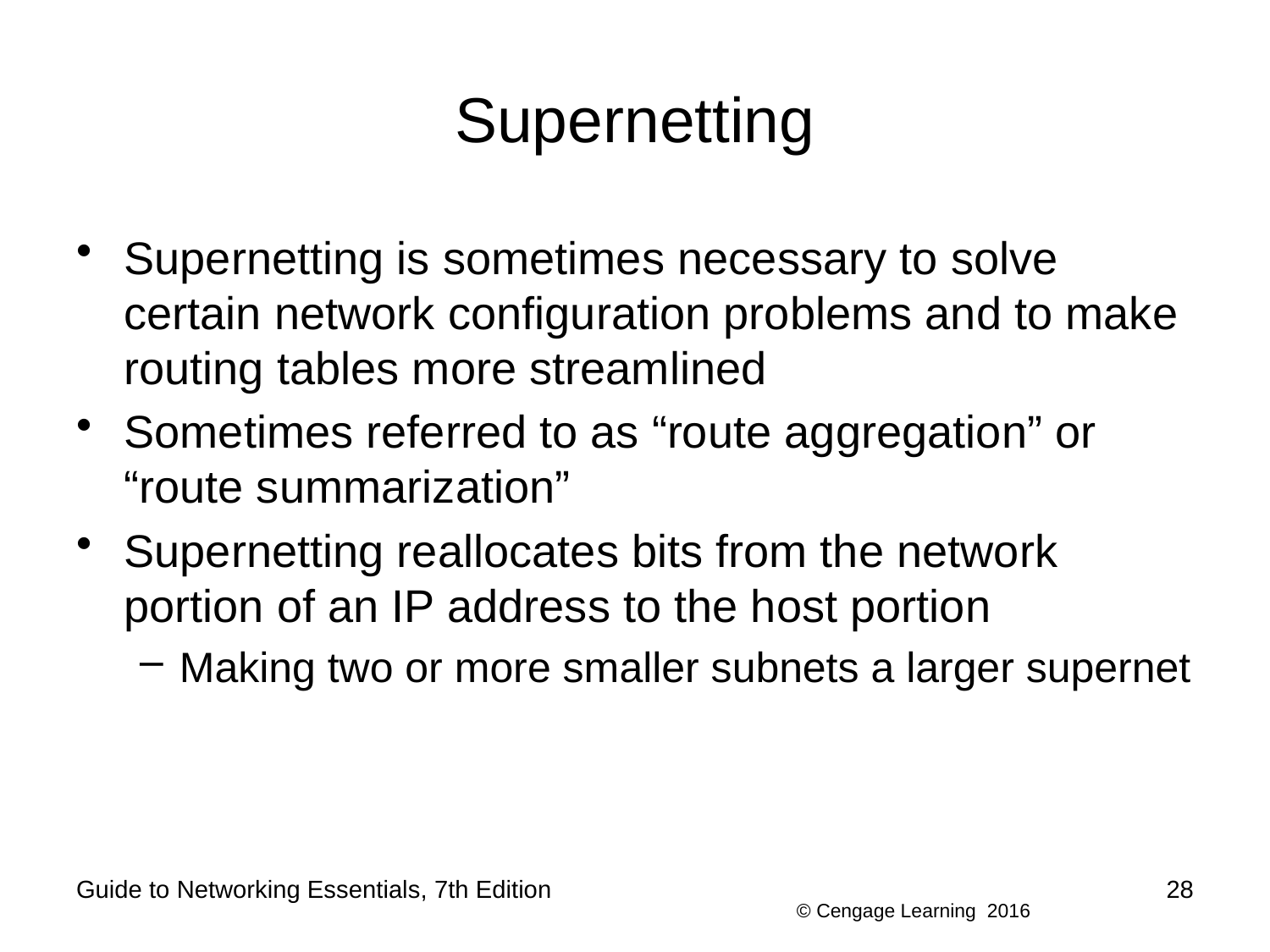

# Supernetting
Supernetting is sometimes necessary to solve certain network configuration problems and to make routing tables more streamlined
Sometimes referred to as “route aggregation” or “route summarization”
Supernetting reallocates bits from the network portion of an IP address to the host portion
Making two or more smaller subnets a larger supernet

Guide to Networking Essentials, 7th Edition
28